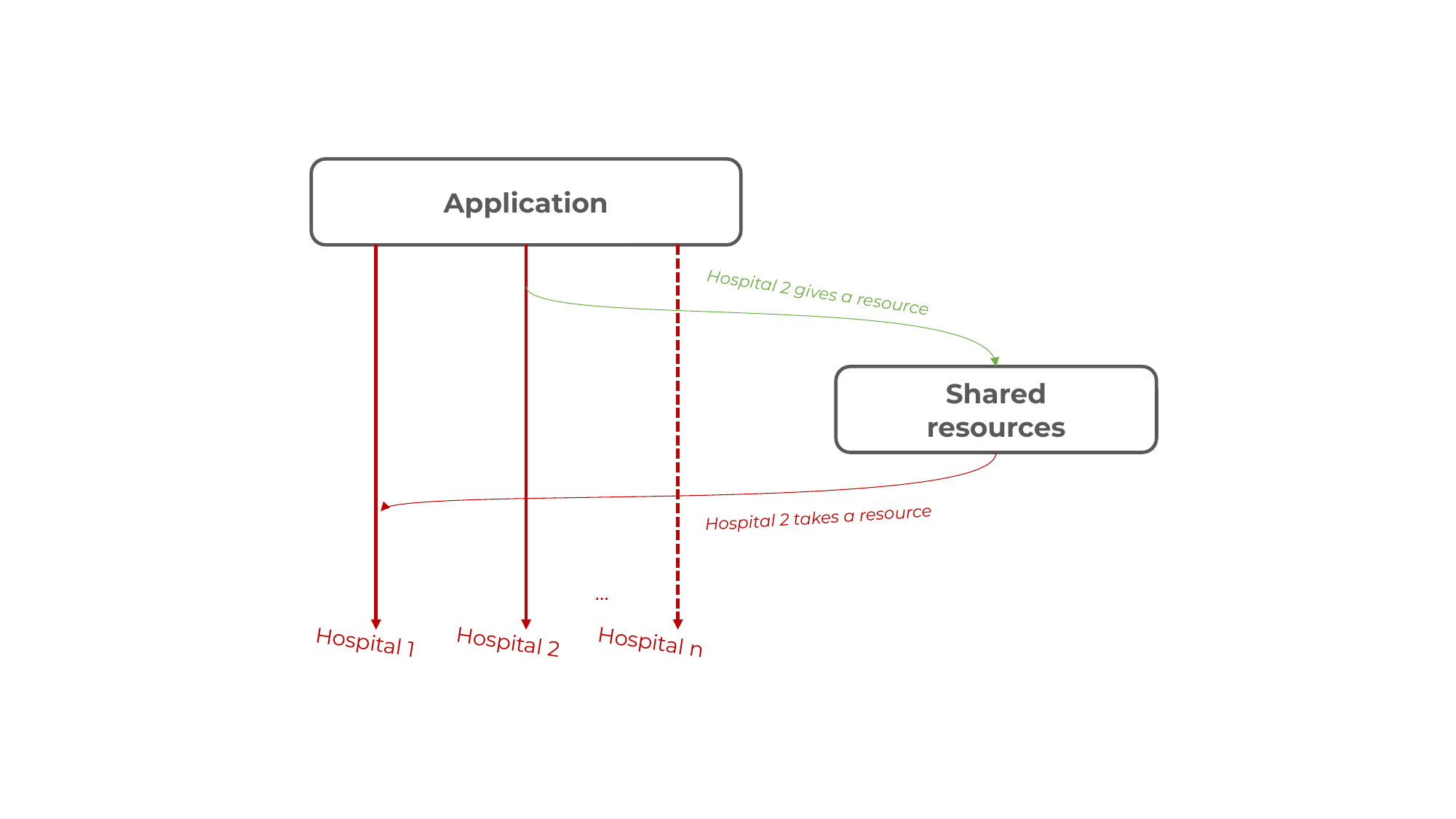

Application
…
Hospital 1
Hospital n
Hospital 2
Hospital 2 gives a resource
Shared
resources
Hospital 2 takes a resource